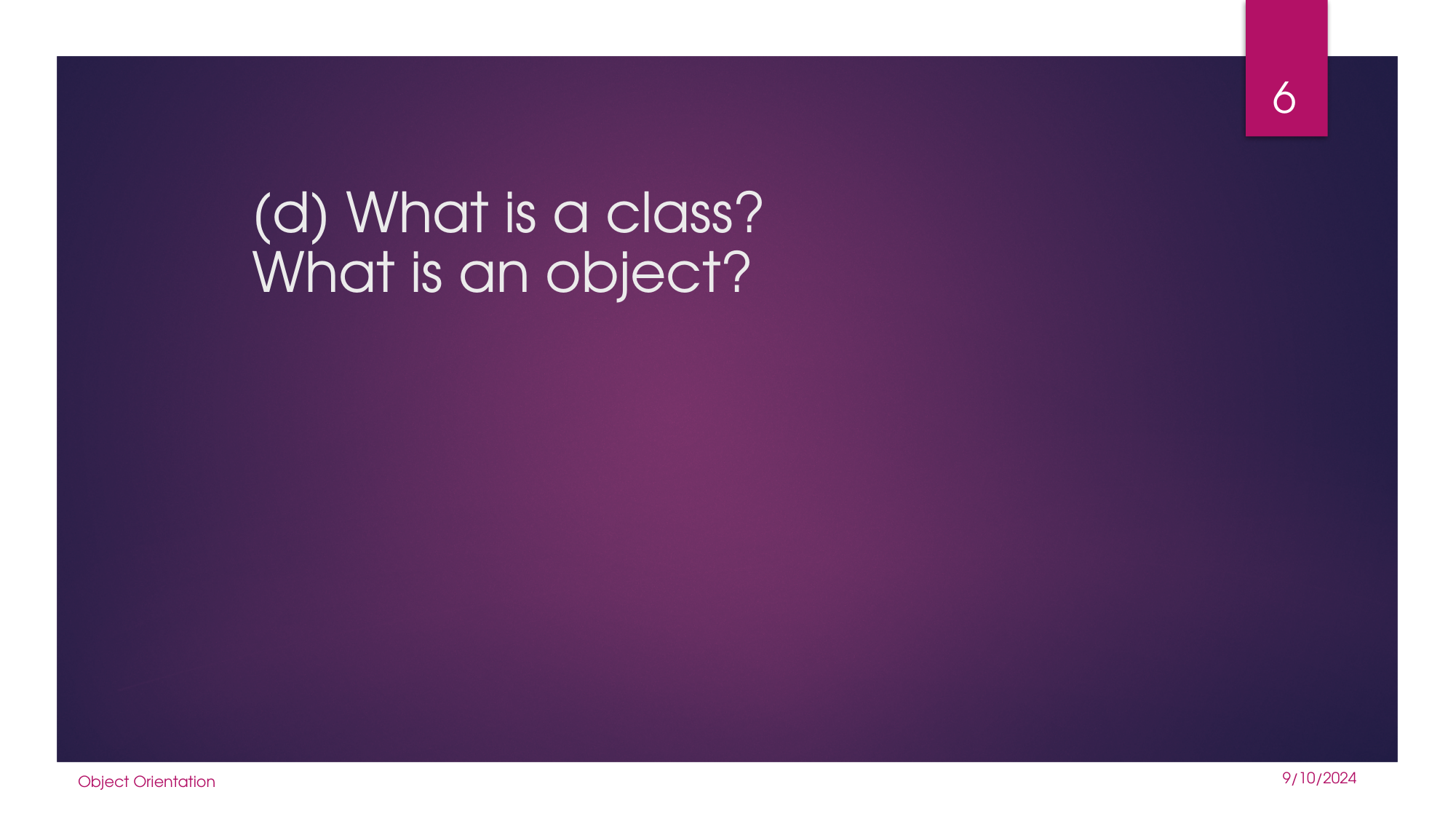

6
# (d) What is a class? What is an object?
Object Orientation
9/10/2024